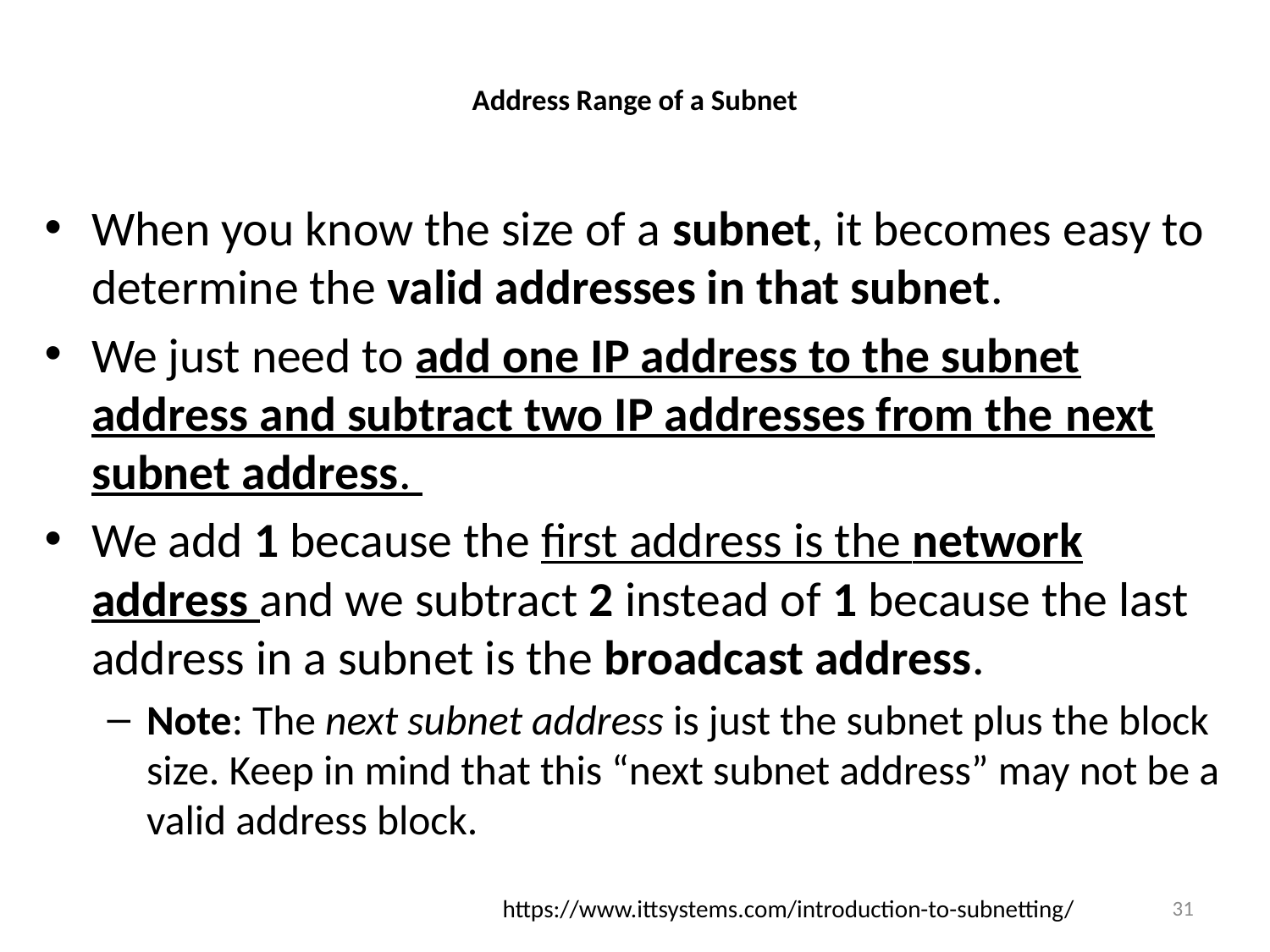

# Address Range of a Subnet
When you know the size of a subnet, it becomes easy to determine the valid addresses in that subnet.
We just need to add one IP address to the subnet address and subtract two IP addresses from the next subnet address.
We add 1 because the first address is the network address and we subtract 2 instead of 1 because the last address in a subnet is the broadcast address.
Note: The next subnet address is just the subnet plus the block size. Keep in mind that this “next subnet address” may not be a valid address block.
https://www.ittsystems.com/introduction-to-subnetting/
31